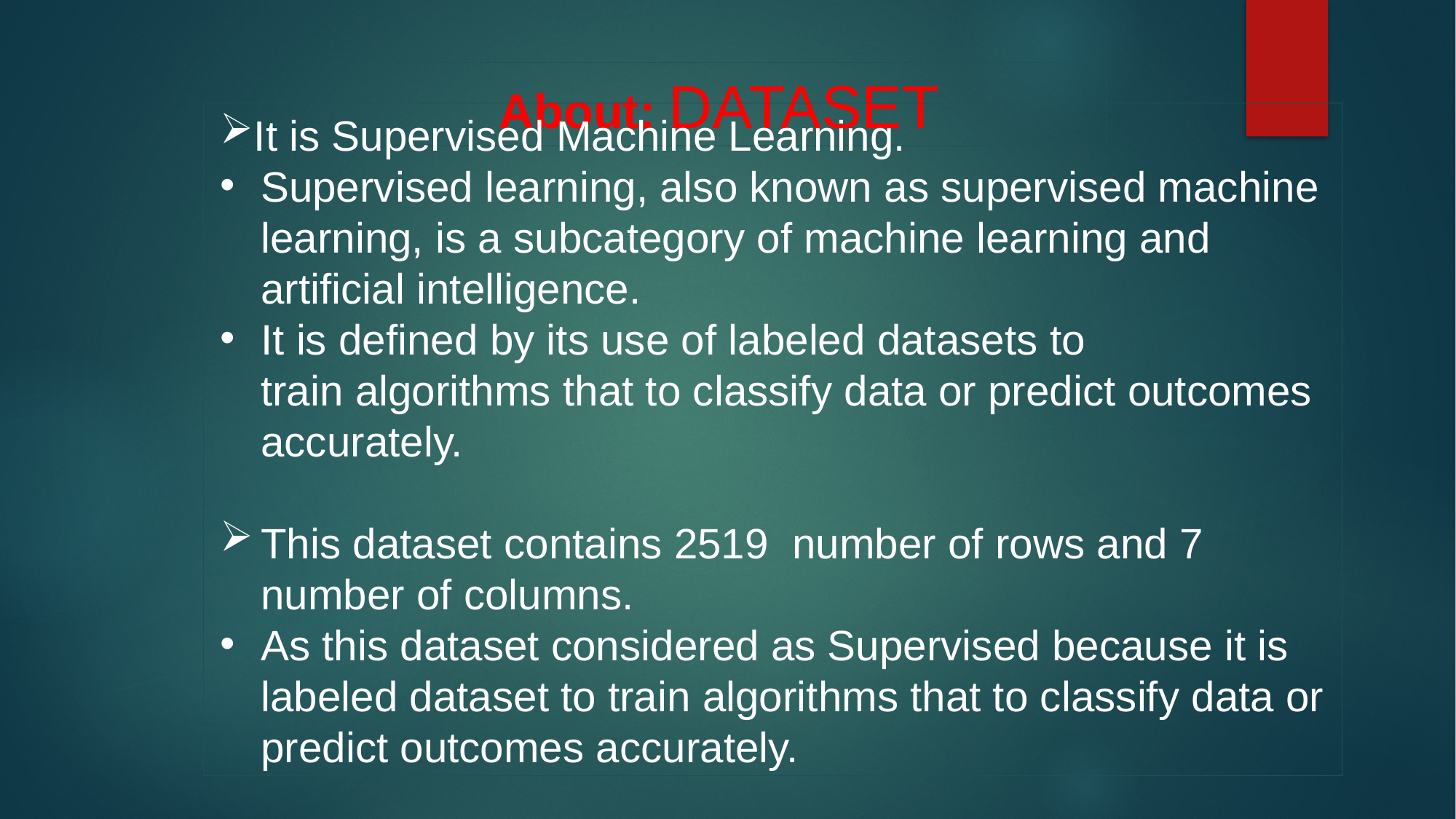

About: DATASET
It is Supervised Machine Learning.
Supervised learning, also known as supervised machine learning, is a subcategory of machine learning and artificial intelligence.
It is defined by its use of labeled datasets to train algorithms that to classify data or predict outcomes accurately.

This dataset contains 2519  number of rows and 7 number of columns.
As this dataset considered as Supervised because it is labeled dataset to train algorithms that to classify data or predict outcomes accurately.